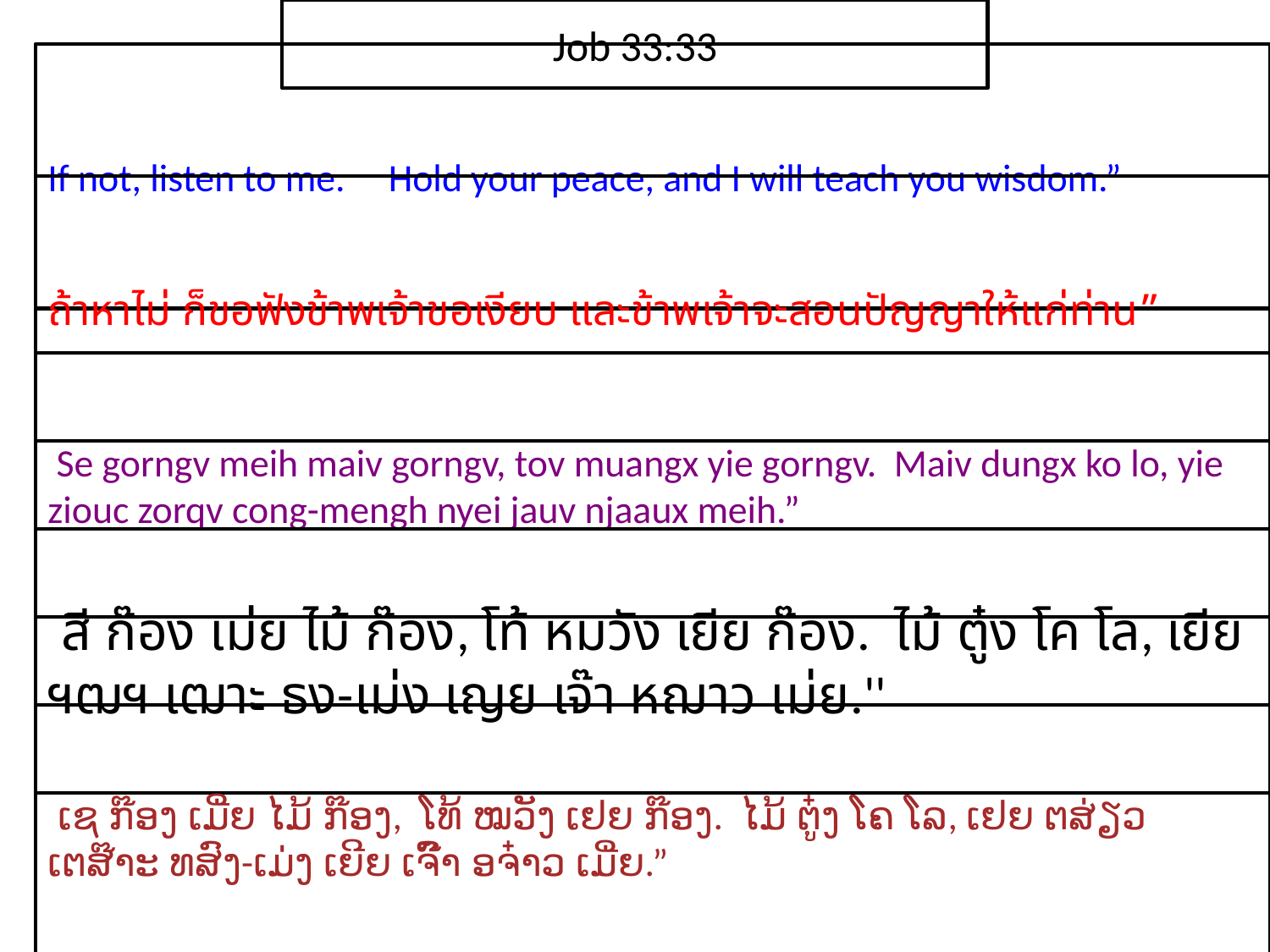

Job 33:33
If not, listen to me.     Hold your peace, and I will teach you wisdom.”
ถ้า​หา​ไม่ ​ก็​ขอ​ฟัง​ข้าพเจ้าขอ​เงียบ และ​ข้าพเจ้า​จะ​สอน​ปัญญา​ให้แก่​ท่าน”
 Se gorngv meih maiv gorngv, tov muangx yie gorngv.  Maiv dungx ko lo, yie ziouc zorqv cong-mengh nyei jauv njaaux meih.”
 สี ก๊อง เม่ย ไม้ ก๊อง, โท้ หมวัง เยีย ก๊อง.  ไม้ ตู๋ง โค โล, เยีย ฯฒฯ เฒาะ ธง-เม่ง เญย เจ๊า หฌาว เม่ย.''
 ເຊ ກ໊ອງ ເມີ່ຍ ໄມ້ ກ໊ອງ,  ໂທ້ ໝວັງ ເຢຍ ກ໊ອງ.  ໄມ້ ຕູ໋ງ ໂຄ ໂລ, ເຢຍ ຕສ່ຽວ ເຕສ໊າະ ທສົງ-ເມ່ງ ເຍີຍ ເຈົ໊າ ອຈ໋າວ ເມີ່ຍ.”